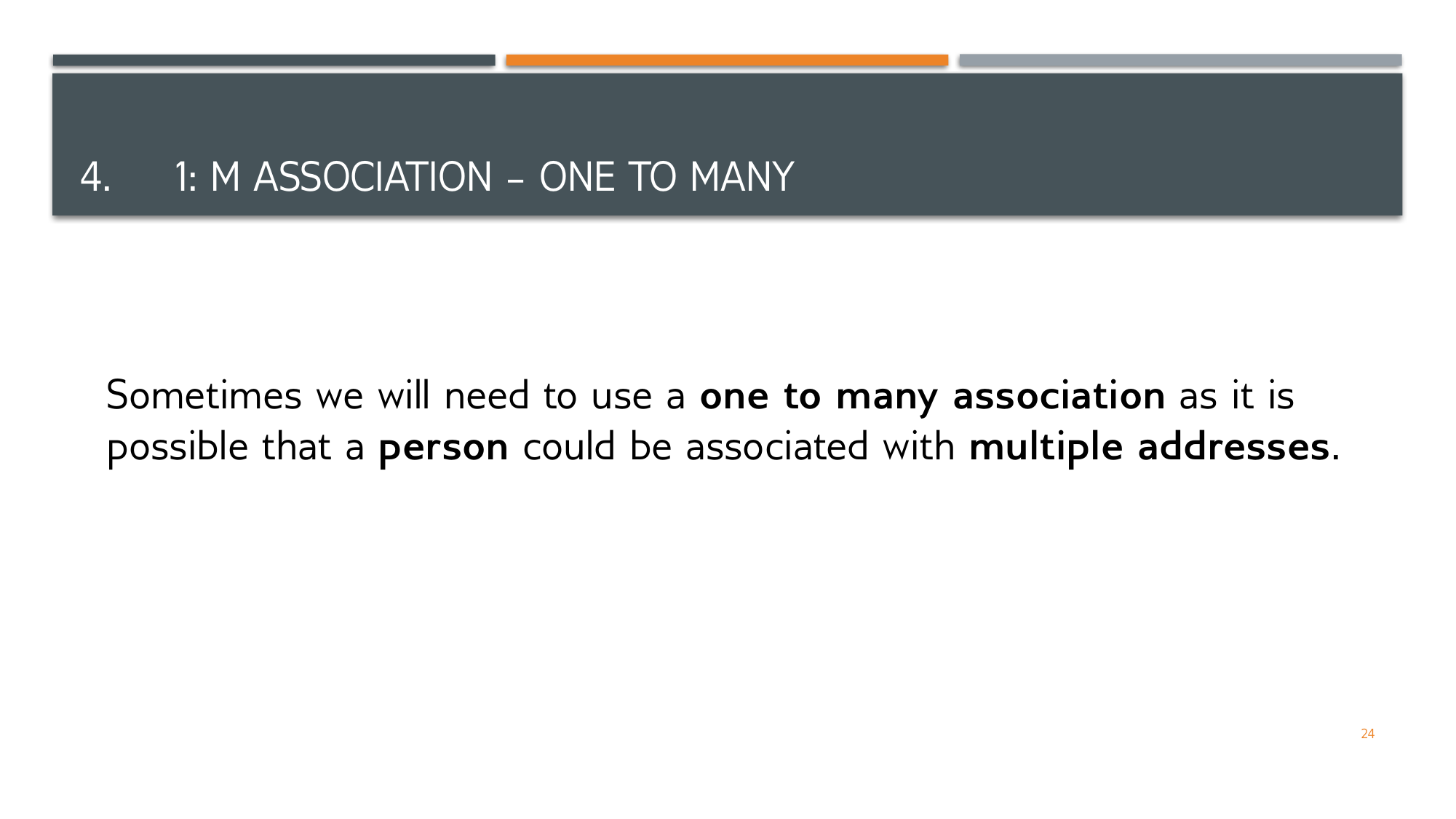

# 4.     1: m Association – one to many
Sometimes we will need to use a one to many association as it is possible that a person could be associated with multiple addresses.
24